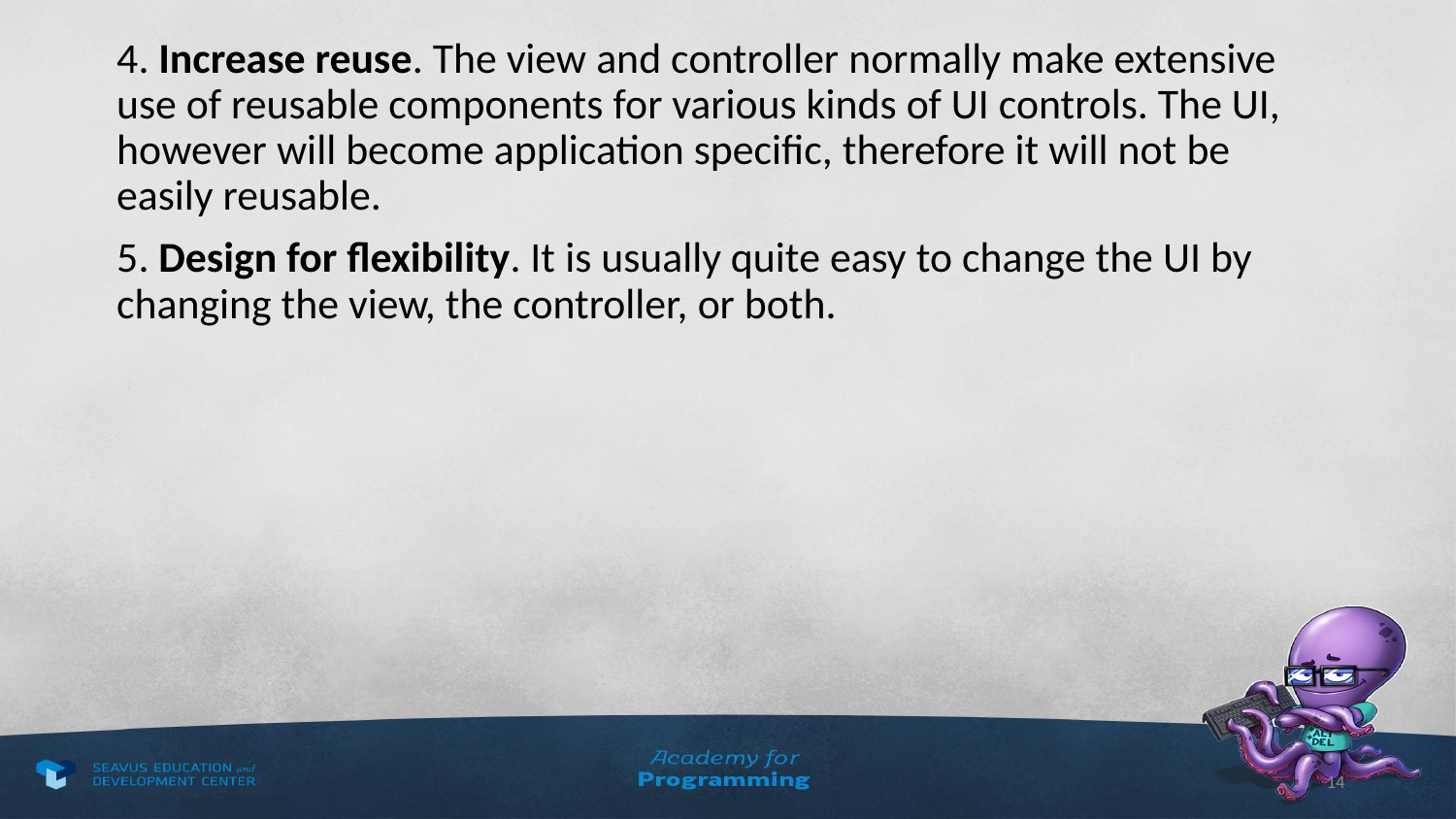

4. Increase reuse. The view and controller normally make extensive use of reusable components for various kinds of UI controls. The UI, however will become application specific, therefore it will not be easily reusable.
5. Design for flexibility. It is usually quite easy to change the UI by changing the view, the controller, or both.

14